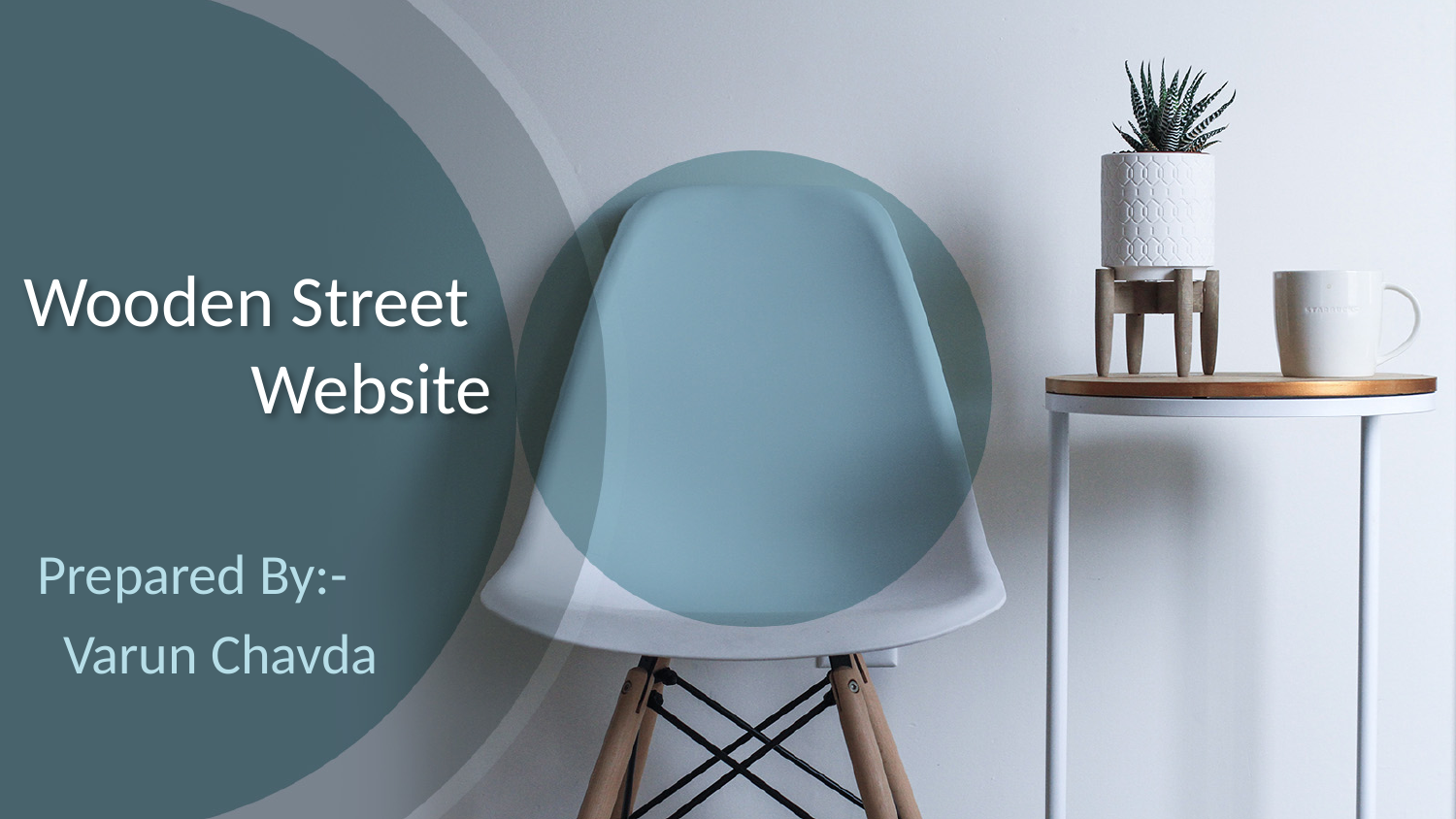

# Wooden Street Website
Prepared By:-
  Varun Chavda